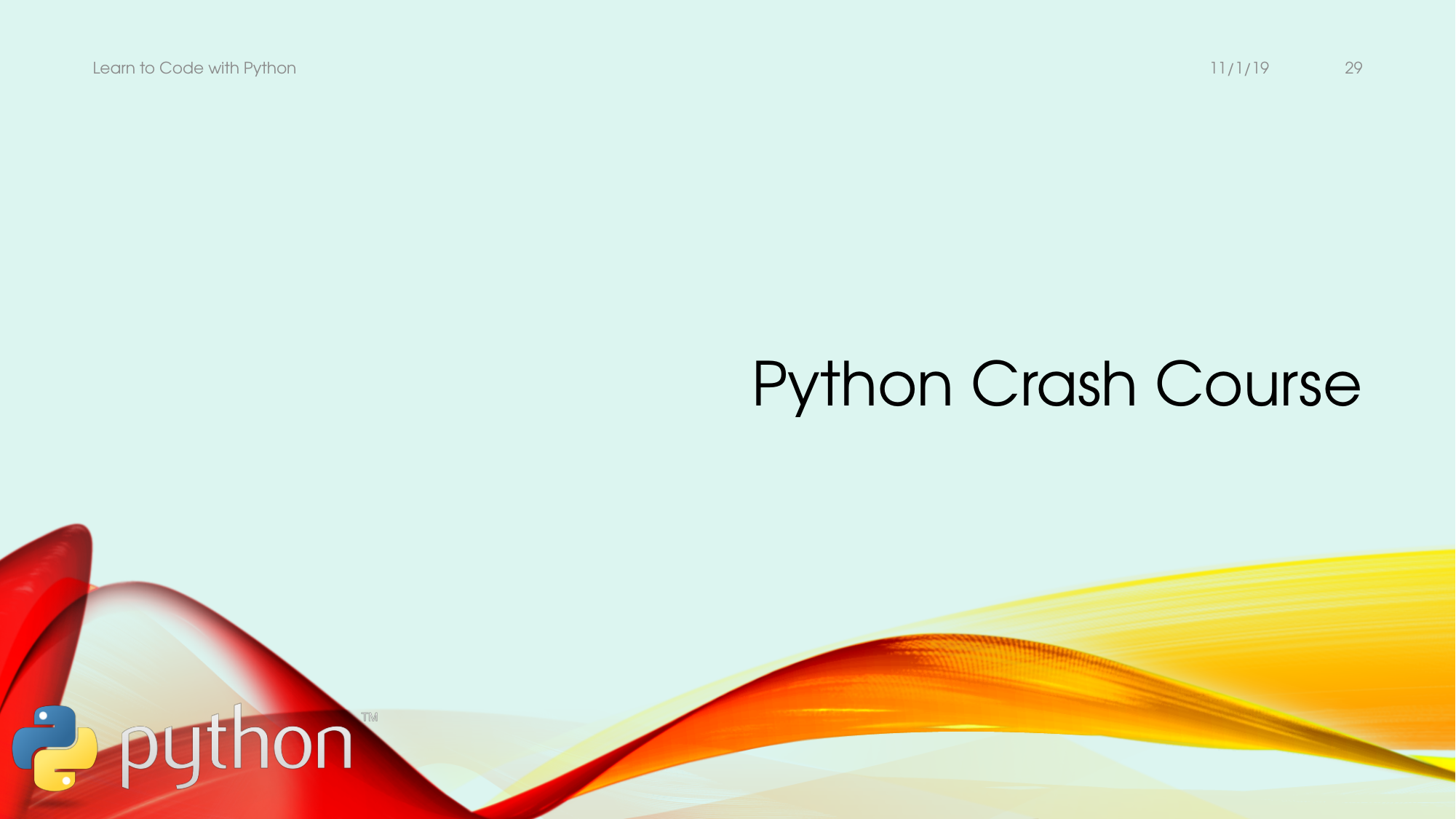

11/1/19
29
Learn to Code with Python
# Python Crash Course